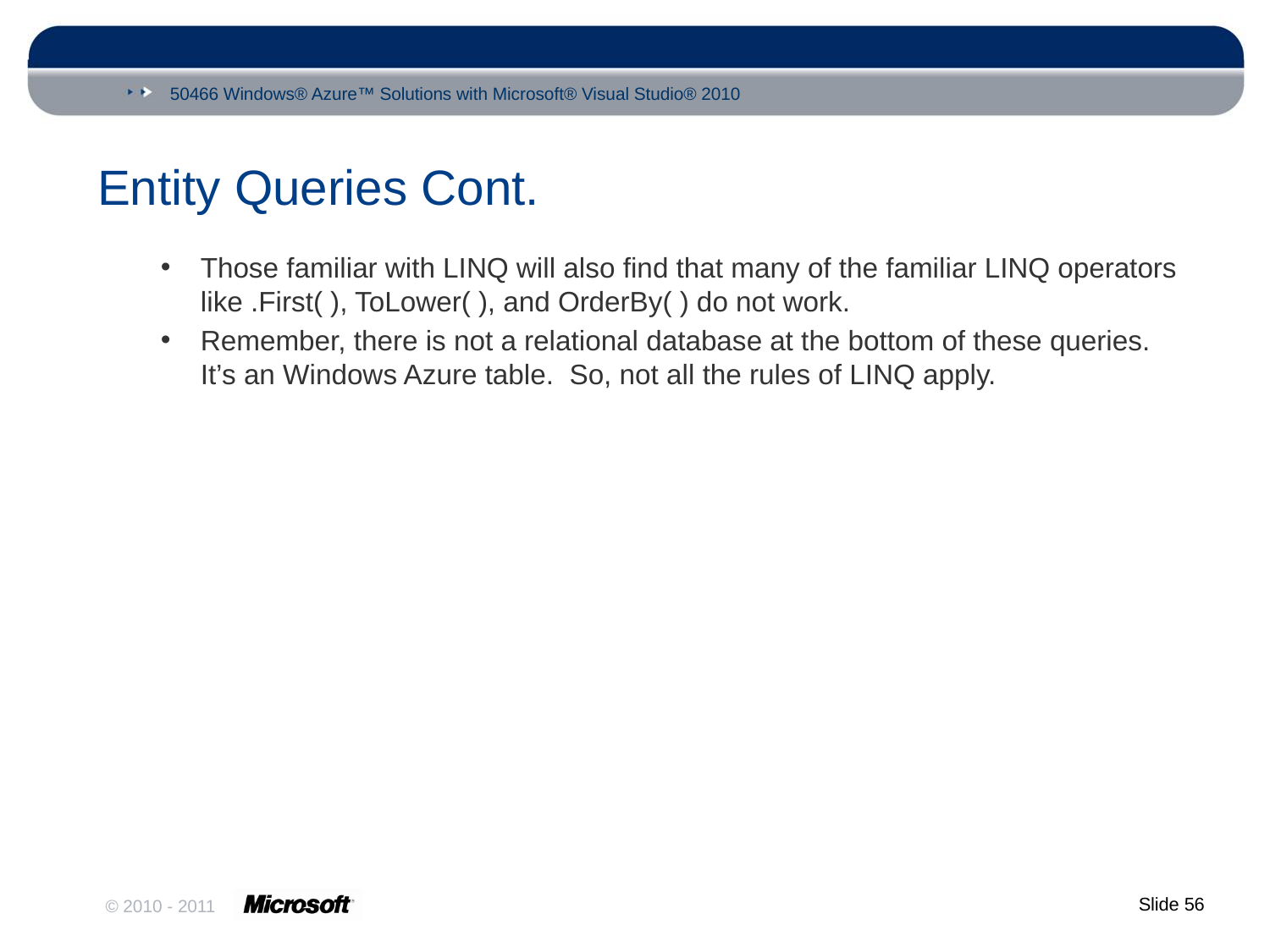

# Entity Queries Cont.
Those familiar with LINQ will also find that many of the familiar LINQ operators like .First( ), ToLower( ), and OrderBy( ) do not work.
Remember, there is not a relational database at the bottom of these queries.  It’s an Windows Azure table.  So, not all the rules of LINQ apply.